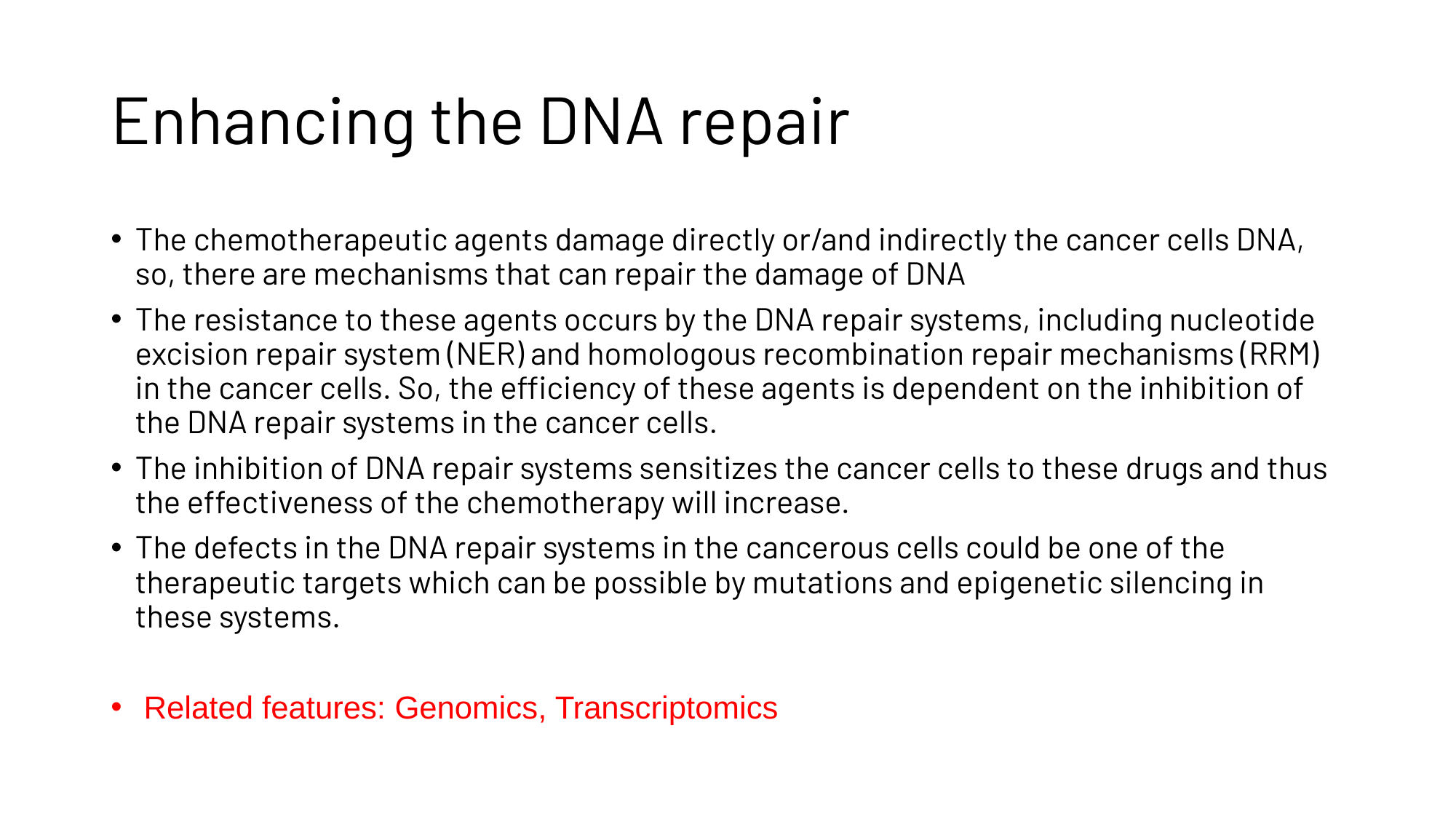

# Enhancing the DNA repair
The chemotherapeutic agents damage directly or/and indirectly the cancer cells DNA, so, there are mechanisms that can repair the damage of DNA
The resistance to these agents occurs by the DNA repair systems, including nucleotide excision repair system (NER) and homologous recombination repair mechanisms (RRM) in the cancer cells. So, the efficiency of these agents is dependent on the inhibition of the DNA repair systems in the cancer cells.
The inhibition of DNA repair systems sensitizes the cancer cells to these drugs and thus the effectiveness of the chemotherapy will increase.
The defects in the DNA repair systems in the cancerous cells could be one of the therapeutic targets which can be possible by mutations and epigenetic silencing in these systems.

 Related features: Genomics, Transcriptomics